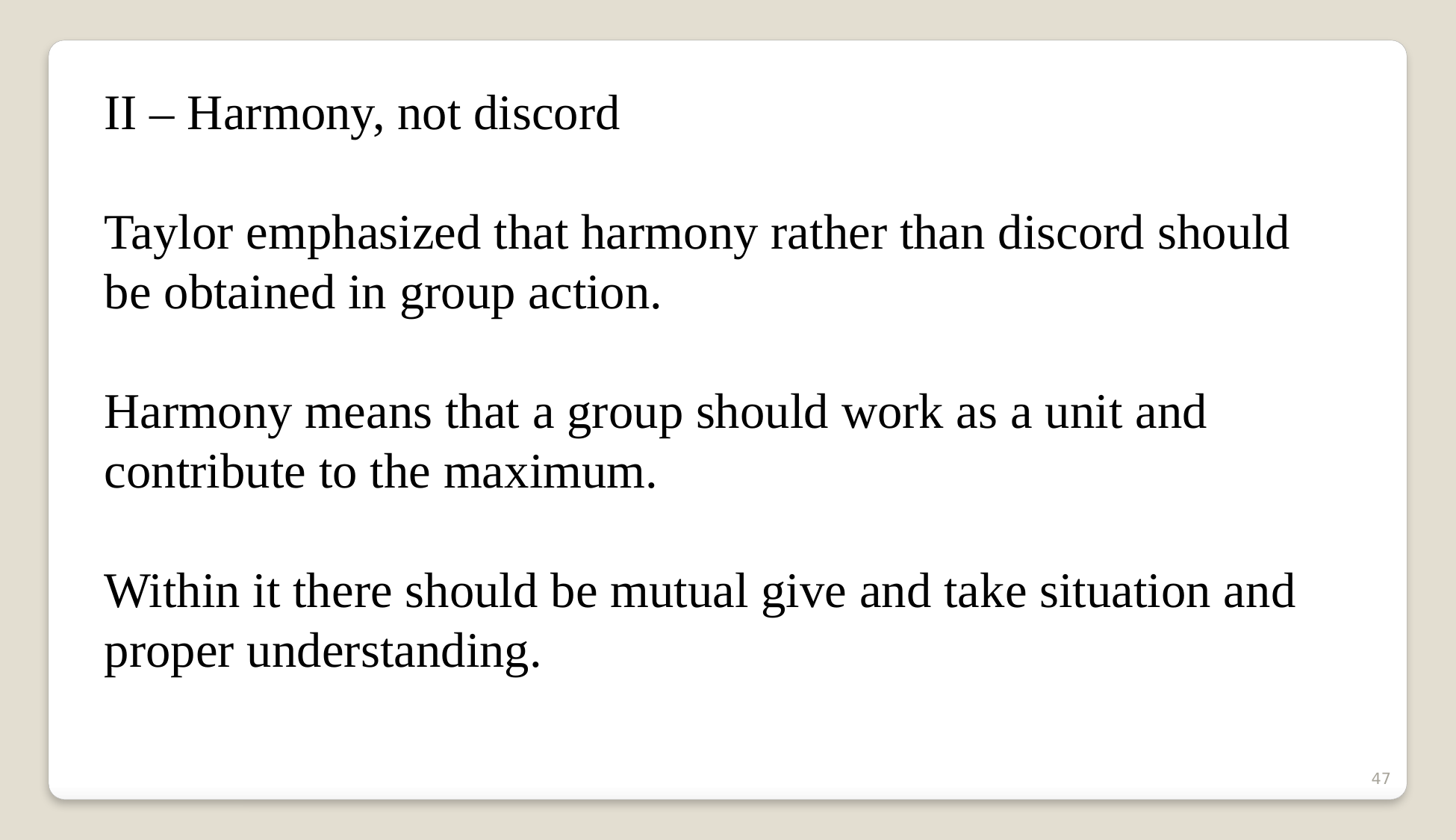

II – Harmony, not discord

Taylor emphasized that harmony rather than discord should be obtained in group action.

Harmony means that a group should work as a unit and contribute to the maximum.

Within it there should be mutual give and take situation and proper understanding.
47